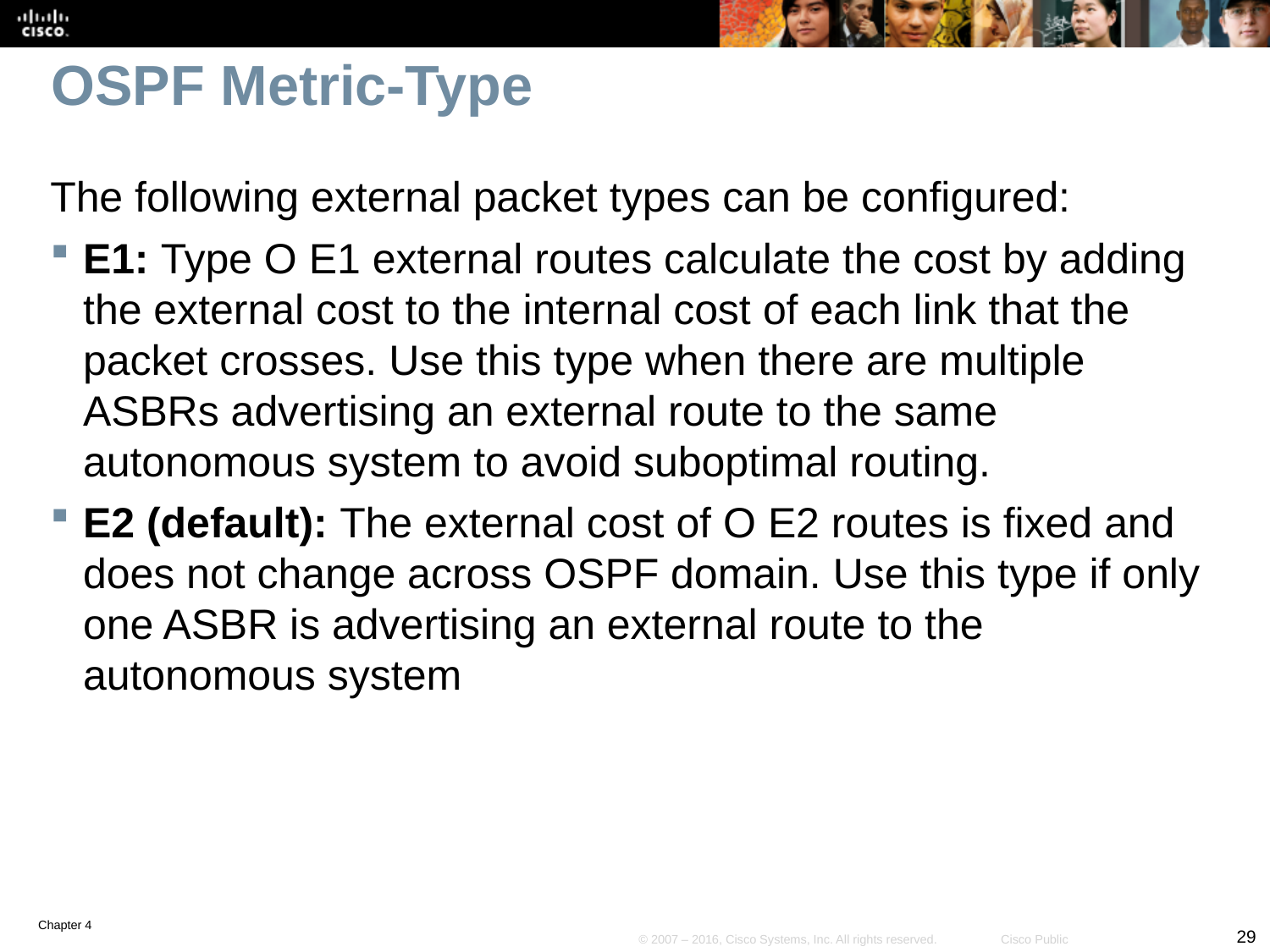

# OSPF Metric-Type
The following external packet types can be configured:
E1: Type O E1 external routes calculate the cost by adding the external cost to the internal cost of each link that the packet crosses. Use this type when there are multiple ASBRs advertising an external route to the same autonomous system to avoid suboptimal routing.
E2 (default): The external cost of O E2 routes is fixed and does not change across OSPF domain. Use this type if only one ASBR is advertising an external route to the autonomous system